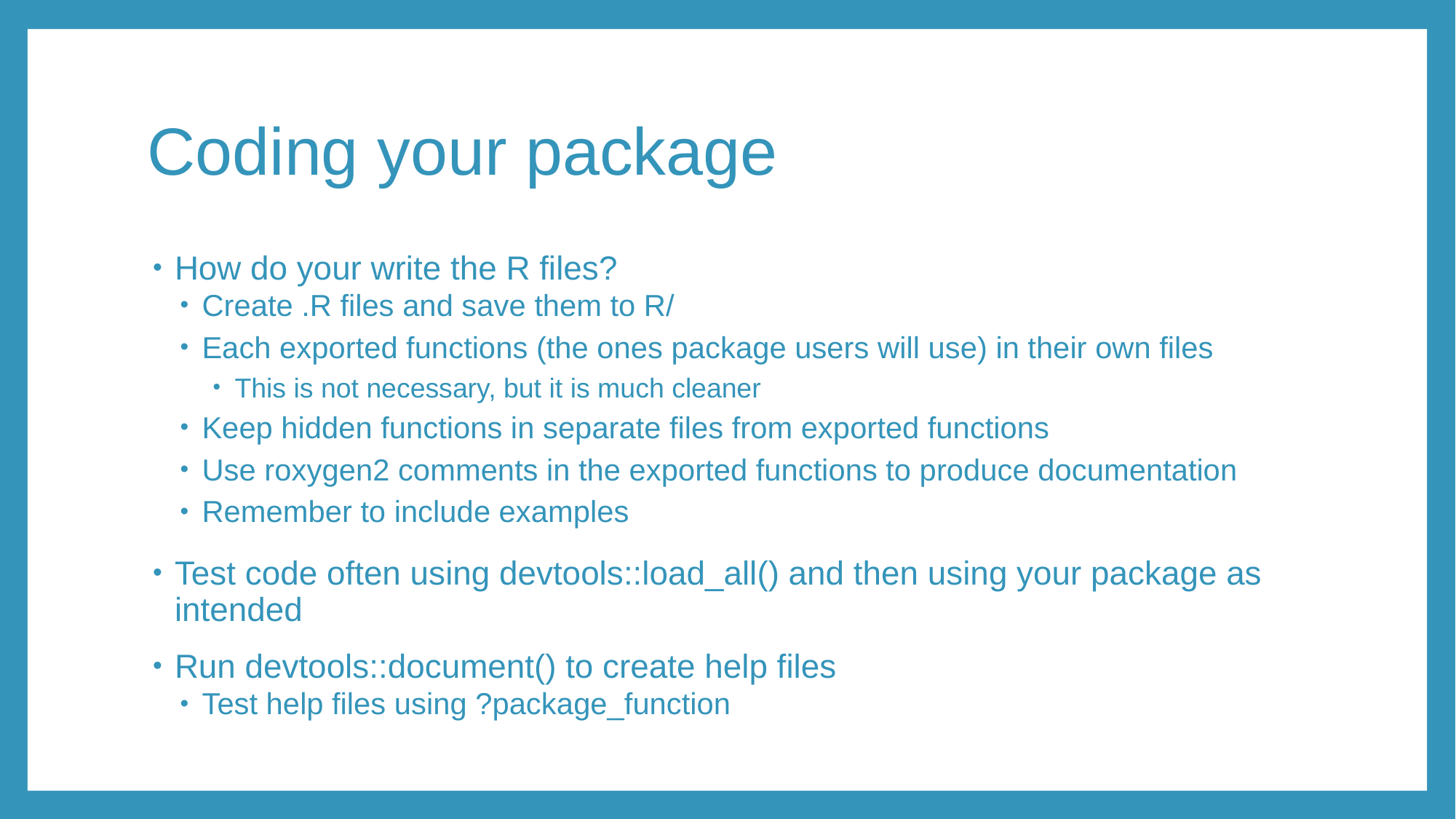

# Coding your package
How do your write the R files?
Create .R files and save them to R/
Each exported functions (the ones package users will use) in their own files
This is not necessary, but it is much cleaner
Keep hidden functions in separate files from exported functions
Use roxygen2 comments in the exported functions to produce documentation
Remember to include examples
Test code often using devtools::load_all() and then using your package as intended
Run devtools::document() to create help files
Test help files using ?package_function